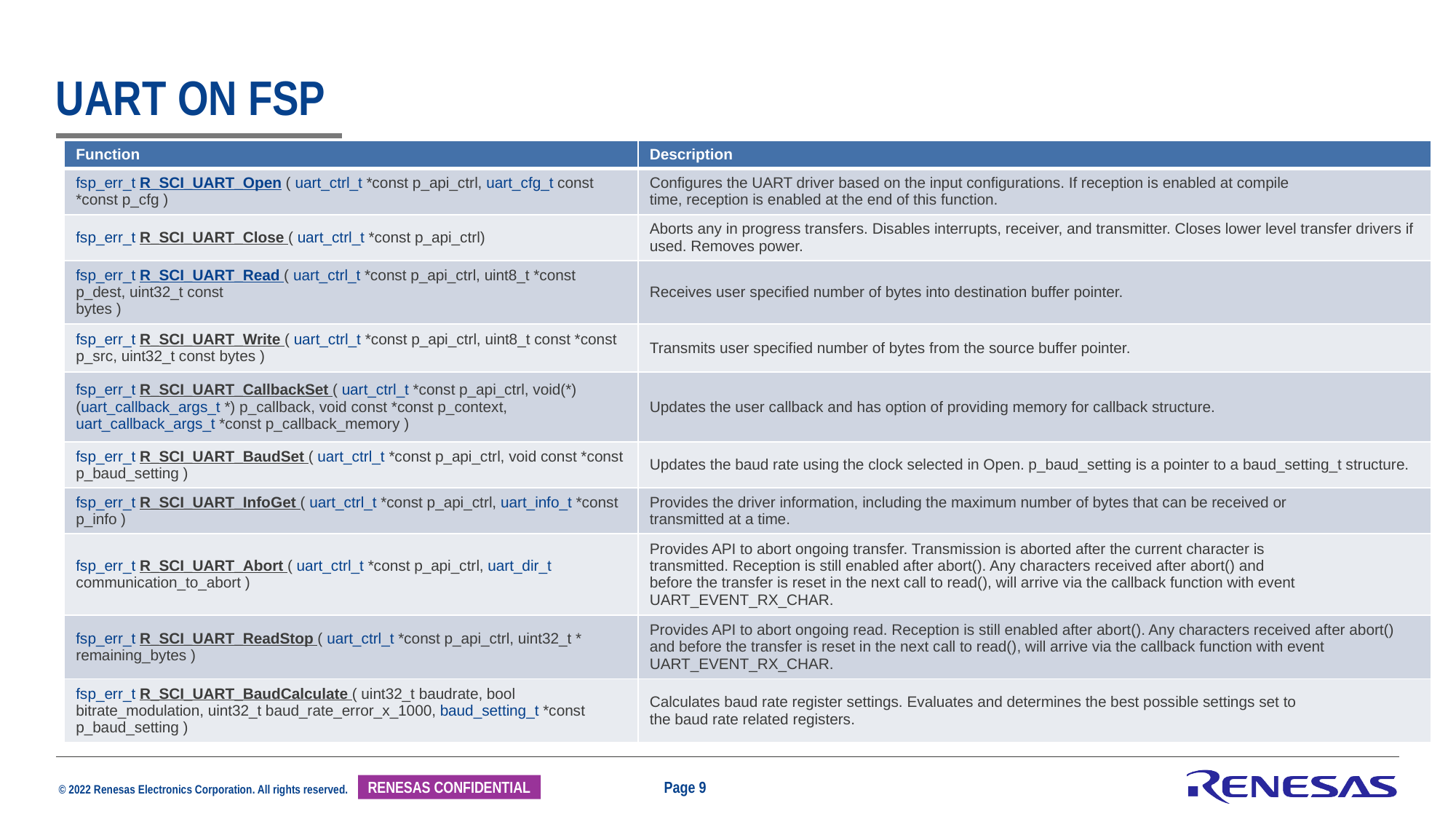

# UART on FSP
| Function | Description |
| --- | --- |
| fsp\_err\_t R\_SCI\_UART\_Open ( uart\_ctrl\_t \*const p\_api\_ctrl, uart\_cfg\_t const \*const p\_cfg ) | Configures the UART driver based on the input configurations. If reception is enabled at compile time, reception is enabled at the end of this function. |
| fsp\_err\_t R\_SCI\_UART\_Close ( uart\_ctrl\_t \*const p\_api\_ctrl) | Aborts any in progress transfers. Disables interrupts, receiver, and transmitter. Closes lower level transfer drivers if used. Removes power. |
| fsp\_err\_t R\_SCI\_UART\_Read ( uart\_ctrl\_t \*const p\_api\_ctrl, uint8\_t \*const p\_dest, uint32\_t const bytes ) | Receives user specified number of bytes into destination buffer pointer. |
| fsp\_err\_t R\_SCI\_UART\_Write ( uart\_ctrl\_t \*const p\_api\_ctrl, uint8\_t const \*const p\_src, uint32\_t const bytes ) | Transmits user specified number of bytes from the source buffer pointer. |
| fsp\_err\_t R\_SCI\_UART\_CallbackSet ( uart\_ctrl\_t \*const p\_api\_ctrl, void(\*)(uart\_callback\_args\_t \*) p\_callback, void const \*const p\_context, uart\_callback\_args\_t \*const p\_callback\_memory ) | Updates the user callback and has option of providing memory for callback structure. |
| fsp\_err\_t R\_SCI\_UART\_BaudSet ( uart\_ctrl\_t \*const p\_api\_ctrl, void const \*const p\_baud\_setting ) | Updates the baud rate using the clock selected in Open. p\_baud\_setting is a pointer to a baud\_setting\_t structure. |
| fsp\_err\_t R\_SCI\_UART\_InfoGet ( uart\_ctrl\_t \*const p\_api\_ctrl, uart\_info\_t \*const p\_info ) | Provides the driver information, including the maximum number of bytes that can be received or transmitted at a time. |
| fsp\_err\_t R\_SCI\_UART\_Abort ( uart\_ctrl\_t \*const p\_api\_ctrl, uart\_dir\_t communication\_to\_abort ) | Provides API to abort ongoing transfer. Transmission is aborted after the current character is transmitted. Reception is still enabled after abort(). Any characters received after abort() and before the transfer is reset in the next call to read(), will arrive via the callback function with event UART\_EVENT\_RX\_CHAR. |
| fsp\_err\_t R\_SCI\_UART\_ReadStop ( uart\_ctrl\_t \*const p\_api\_ctrl, uint32\_t \* remaining\_bytes ) | Provides API to abort ongoing read. Reception is still enabled after abort(). Any characters received after abort() and before the transfer is reset in the next call to read(), will arrive via the callback function with event UART\_EVENT\_RX\_CHAR. |
| fsp\_err\_t R\_SCI\_UART\_BaudCalculate ( uint32\_t baudrate, bool bitrate\_modulation, uint32\_t baud\_rate\_error\_x\_1000, baud\_setting\_t \*const p\_baud\_setting ) | Calculates baud rate register settings. Evaluates and determines the best possible settings set to the baud rate related registers. |